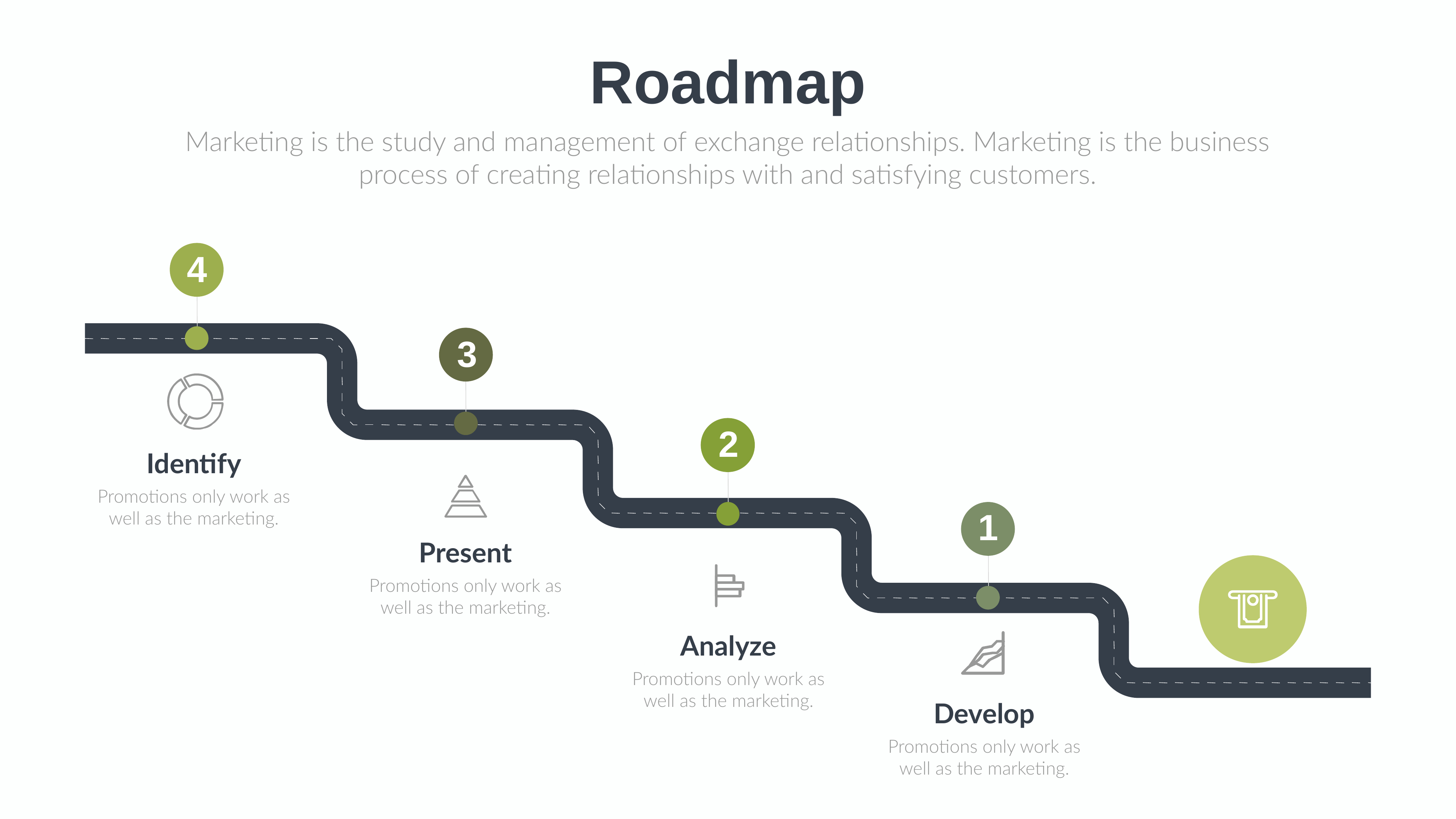

Roadmap
Marketing is the study and management of exchange relationships. Marketing is the business process of creating relationships with and satisfying customers.

4

3

2

Identify
Promotions only work as well as the marketing.

1

Present
Promotions only work as well as the marketing.

Analyze
Promotions only work as well as the marketing.

Develop
Promotions only work as well as the marketing.